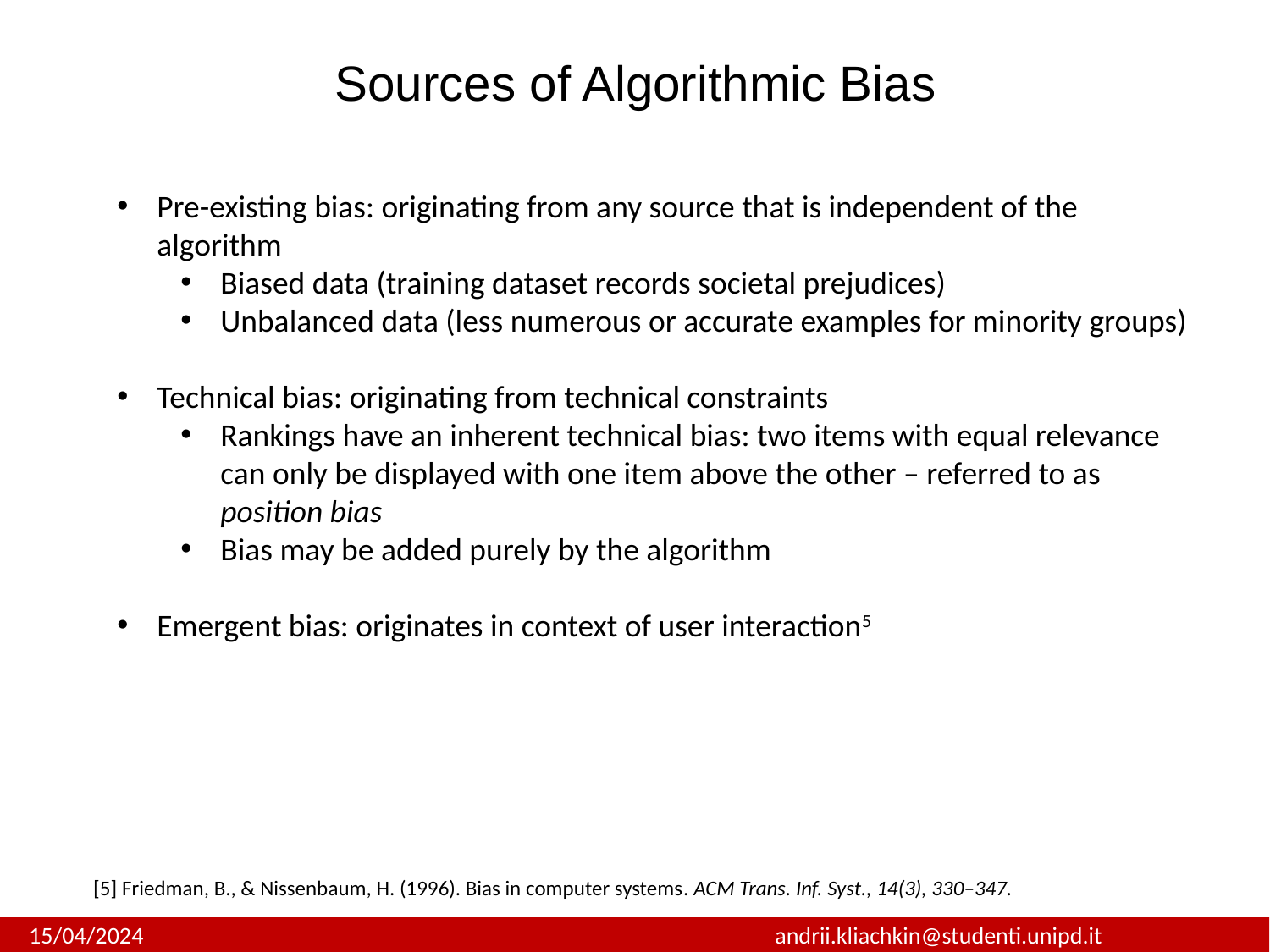

Sources of Algorithmic Bias
Pre-existing bias: originating from any source that is independent of the algorithm
Biased data (training dataset records societal prejudices)
Unbalanced data (less numerous or accurate examples for minority groups)

Technical bias: originating from technical constraints
Rankings have an inherent technical bias: two items with equal relevance can only be displayed with one item above the other – referred to as position bias
Bias may be added purely by the algorithm

Emergent bias: originates in context of user interaction5

[5] Friedman, B., & Nissenbaum, H. (1996). Bias in computer systems. ACM Trans. Inf. Syst., 14(3), 330–347.
   15/04/2024			          		andrii.kliachkin@studenti.unipd.it				   			4